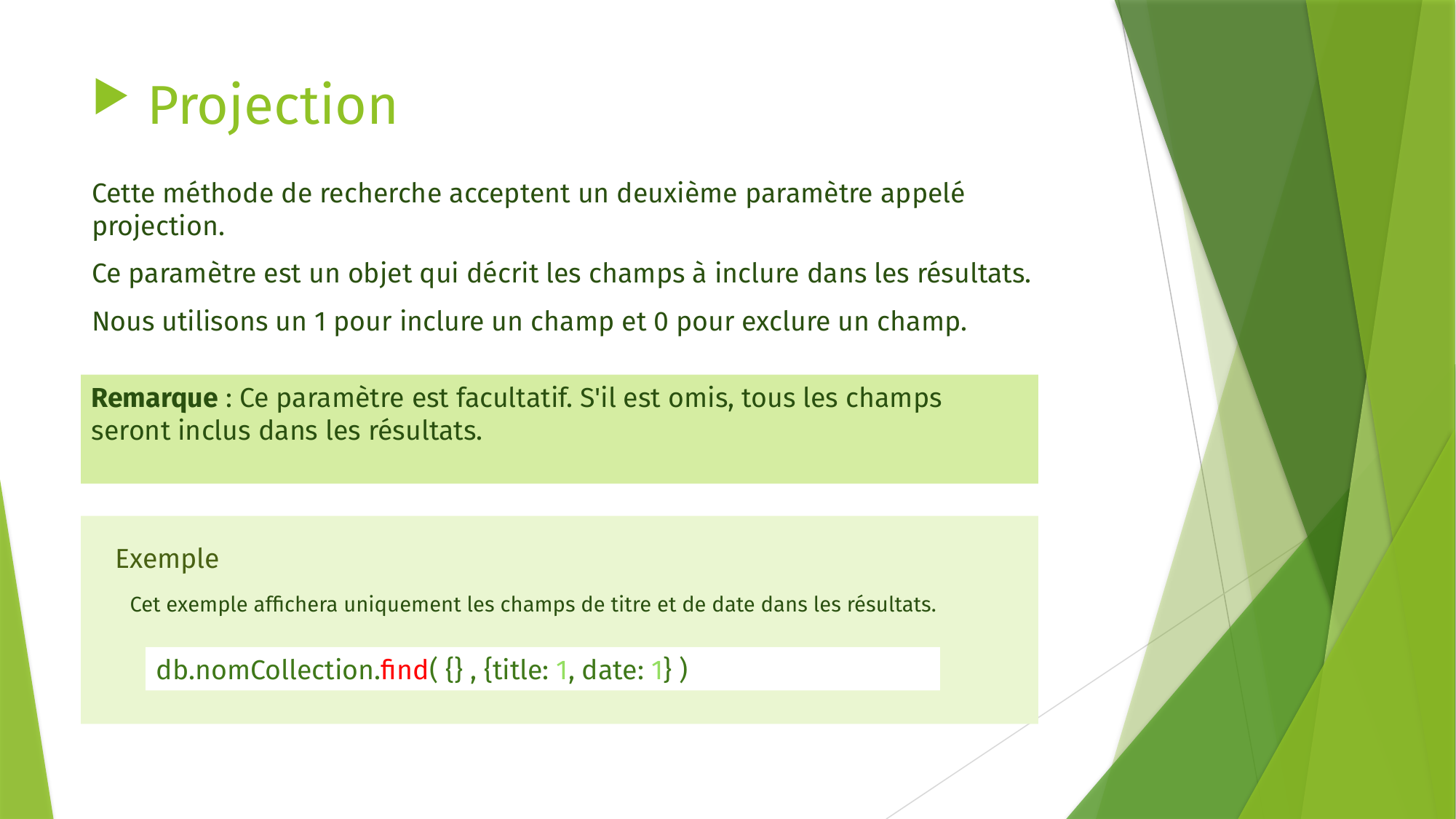

Projection
Cette méthode de recherche acceptent un deuxième paramètre appelé projection.
Ce paramètre est un objet qui décrit les champs à inclure dans les résultats.
Nous utilisons un 1 pour inclure un champ et 0 pour exclure un champ.
Remarque : Ce paramètre est facultatif. S'il est omis, tous les champs seront inclus dans les résultats.

Exemple
db.nomCollection.find( {} , {title: 1, date: 1} )
Cet exemple affichera uniquement les champs de titre et de date dans les résultats.